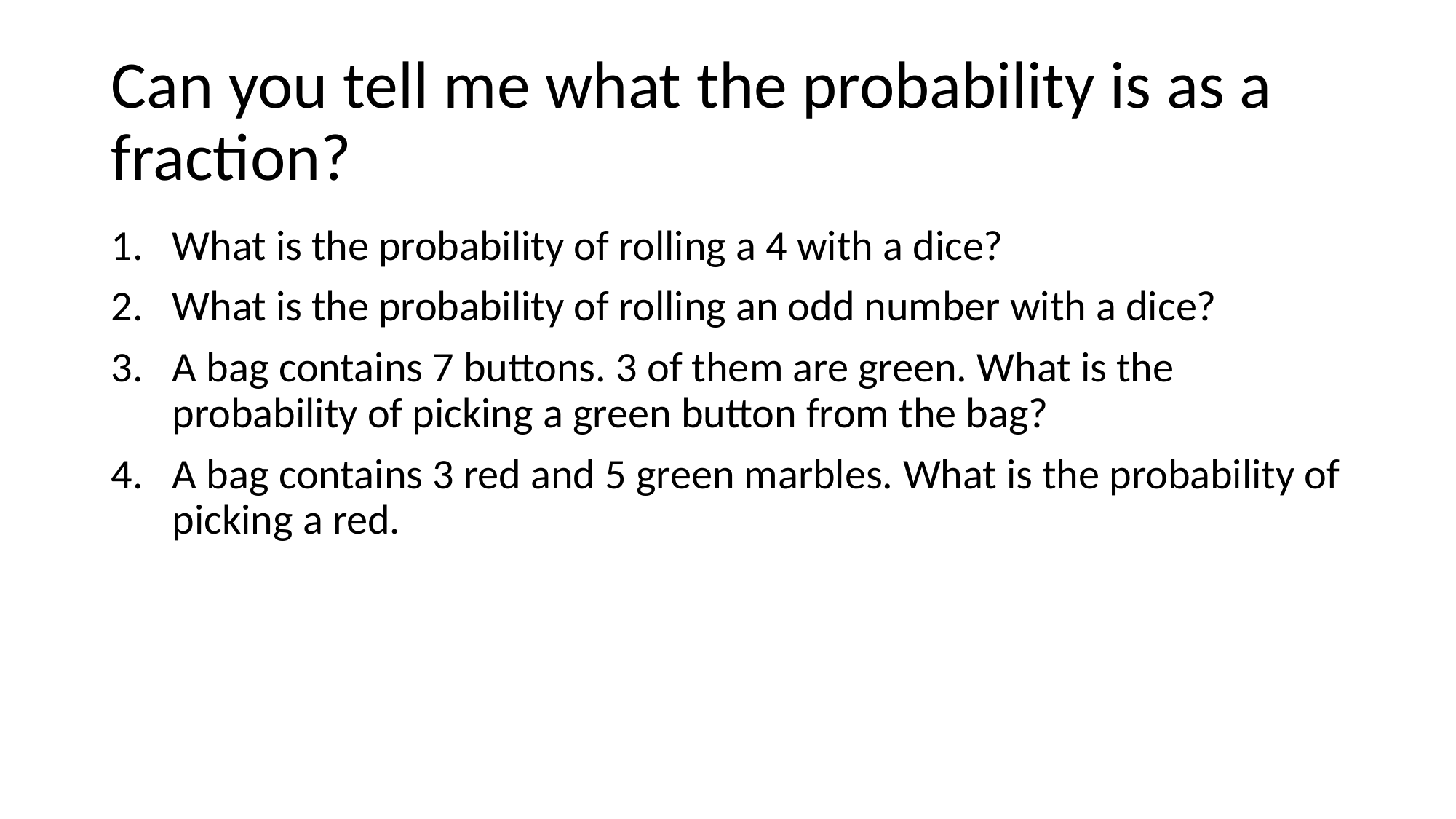

# Can you tell me what the probability is as a fraction?
What is the probability of rolling a 4 with a dice?
What is the probability of rolling an odd number with a dice?
A bag contains 7 buttons. 3 of them are green. What is the probability of picking a green button from the bag?
A bag contains 3 red and 5 green marbles. What is the probability of picking a red.